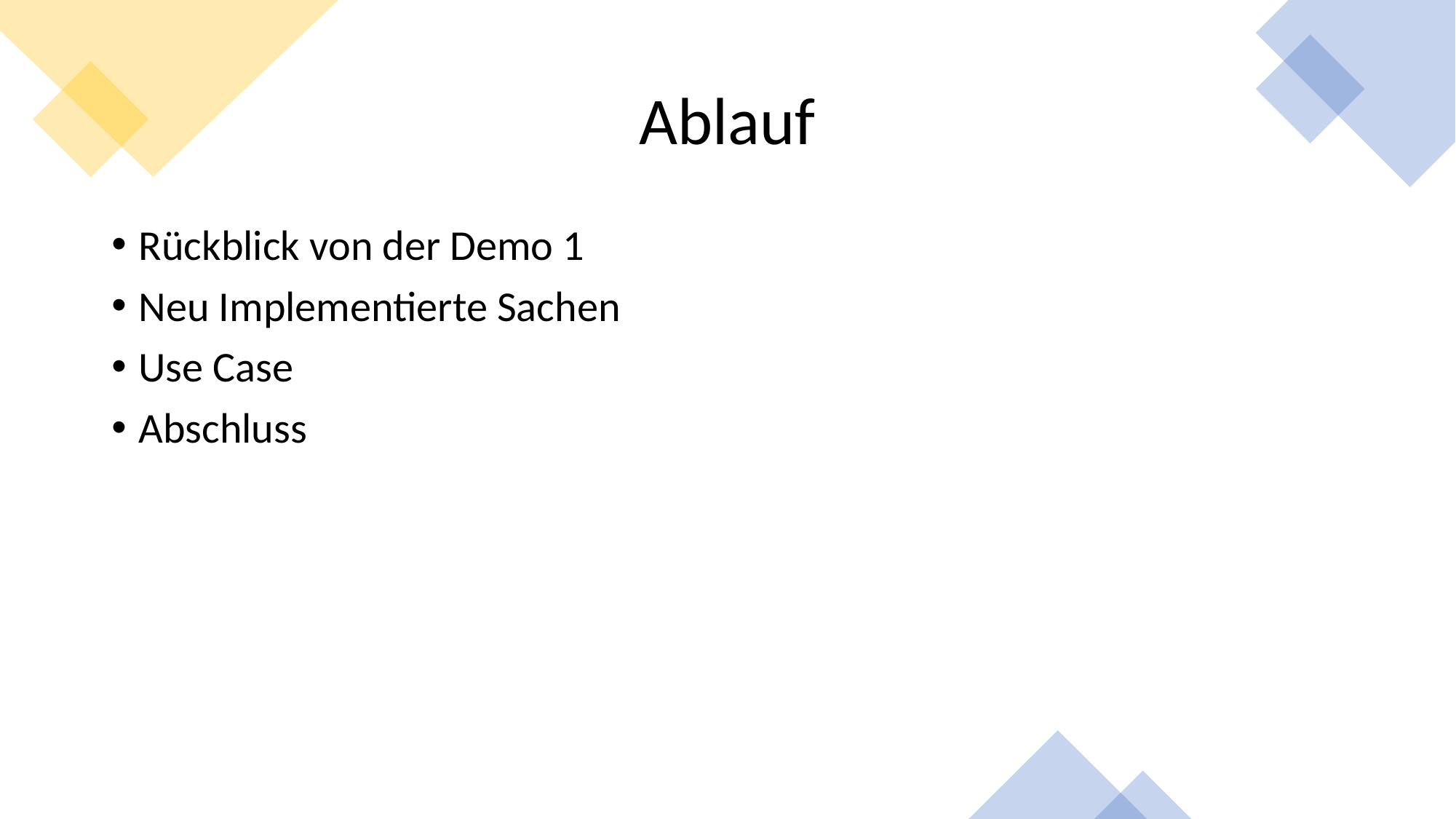

# Ablauf

Rückblick von der Demo 1
Neu Implementierte Sachen
Use Case
Abschluss